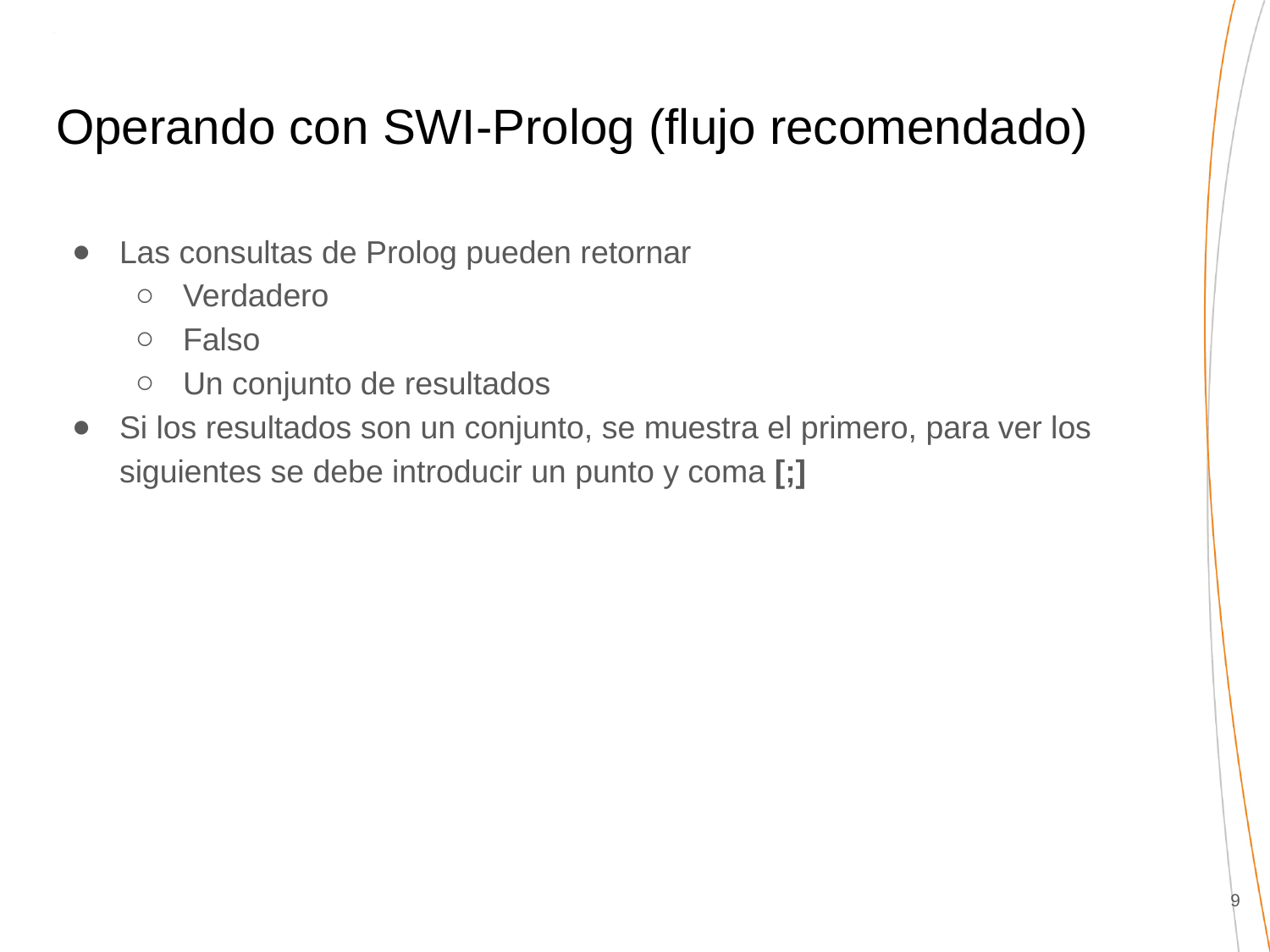

# Operando con SWI-Prolog (flujo recomendado)
Las consultas de Prolog pueden retornar
Verdadero
Falso
Un conjunto de resultados
Si los resultados son un conjunto, se muestra el primero, para ver los siguientes se debe introducir un punto y coma [;]
9